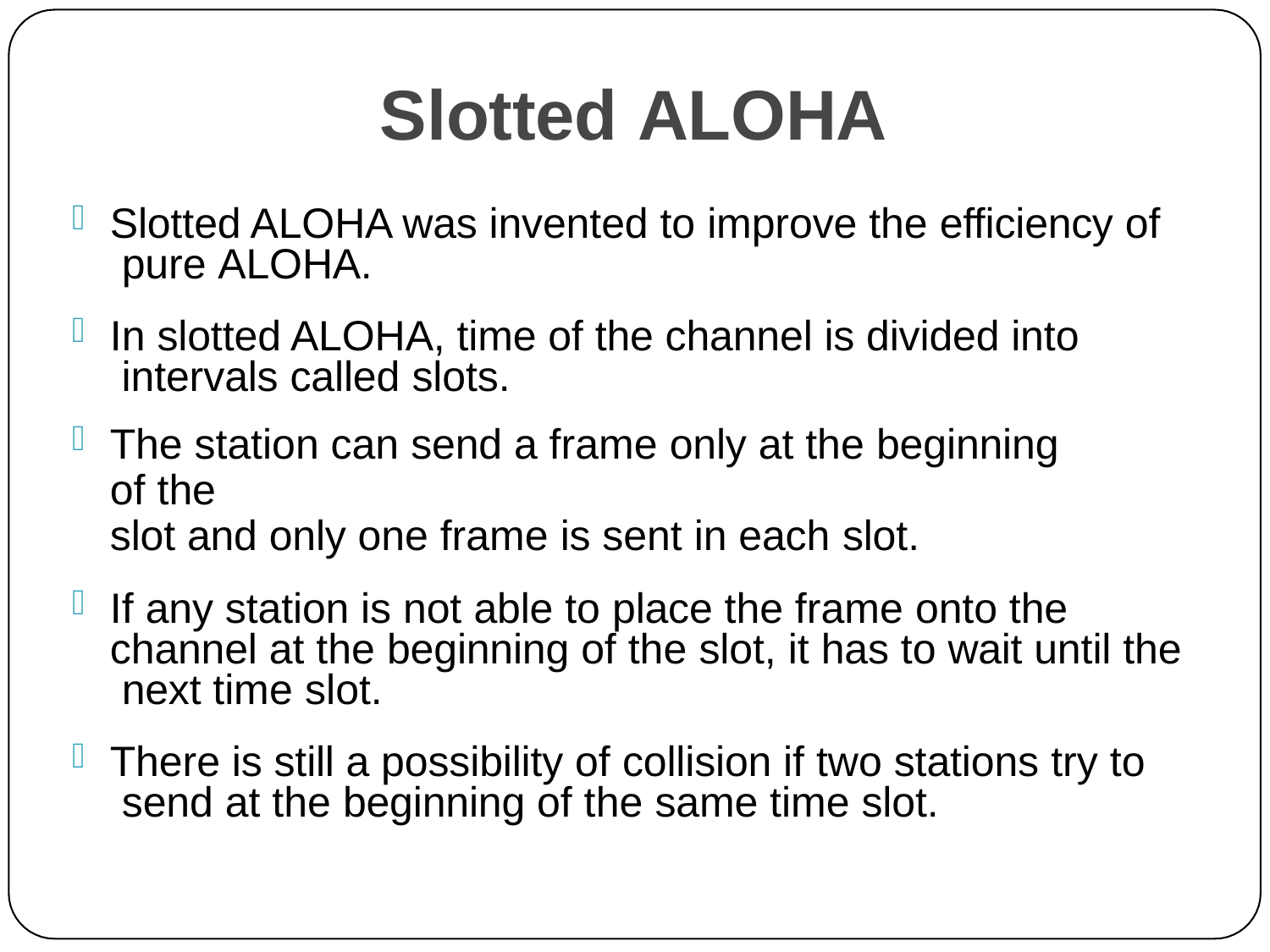

# Slotted ALOHA
Slotted ALOHA was invented to improve the efficiency of  pure ALOHA.
In slotted ALOHA, time of the channel is divided into  intervals called slots.
The station can send a frame only at the beginning of the
slot and only one frame is sent in each slot.
If any station is not able to place the frame onto the  channel at the beginning of the slot, it has to wait until the  next time slot.
There is still a possibility of collision if two stations try to  send at the beginning of the same time slot.
15